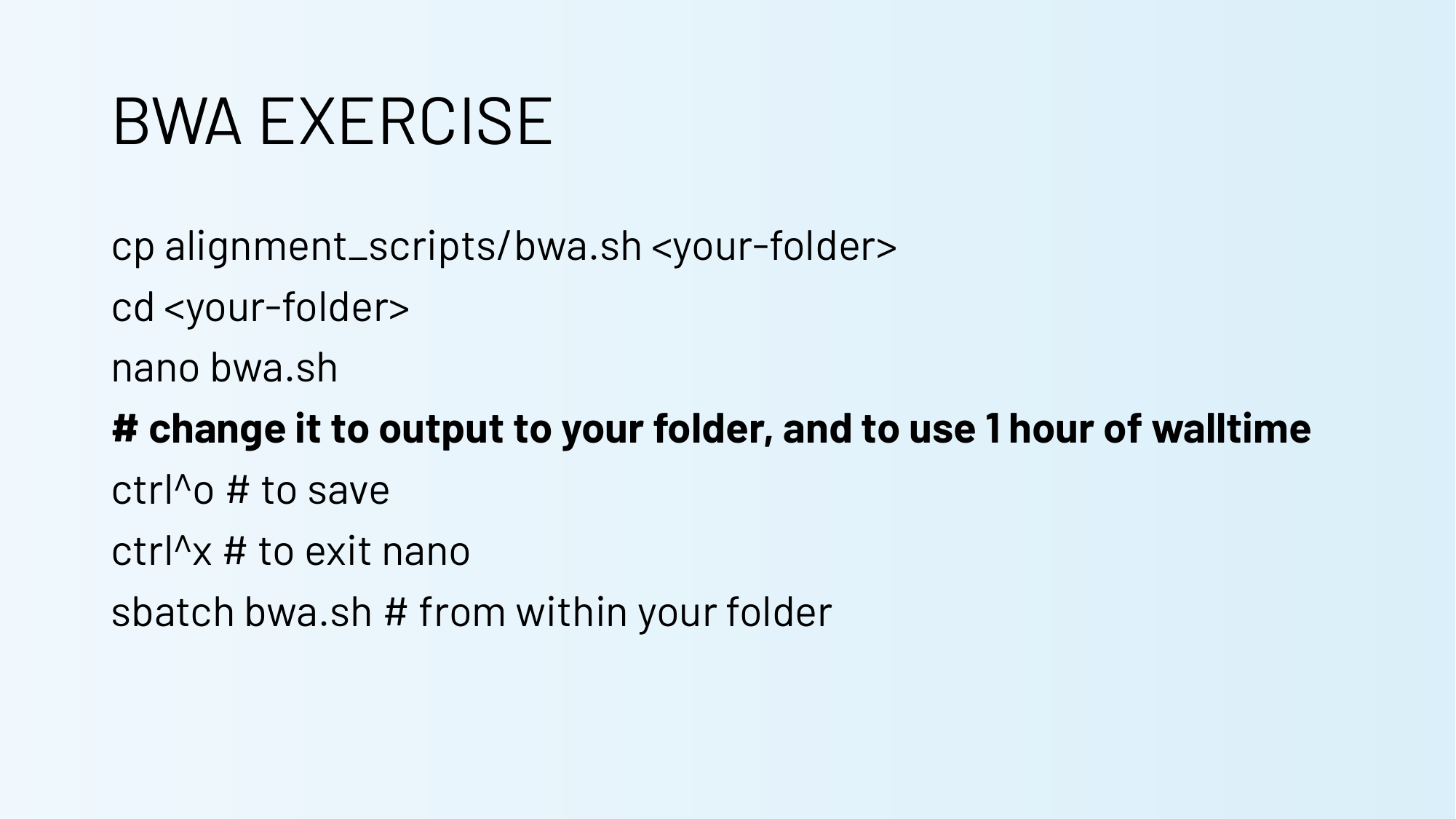

# BWA EXERCISE
cp alignment_scripts/bwa.sh <your-folder>
cd <your-folder>
nano bwa.sh
# change it to output to your folder, and to use 1 hour of walltime
ctrl^o # to save
ctrl^x # to exit nano
sbatch bwa.sh # from within your folder